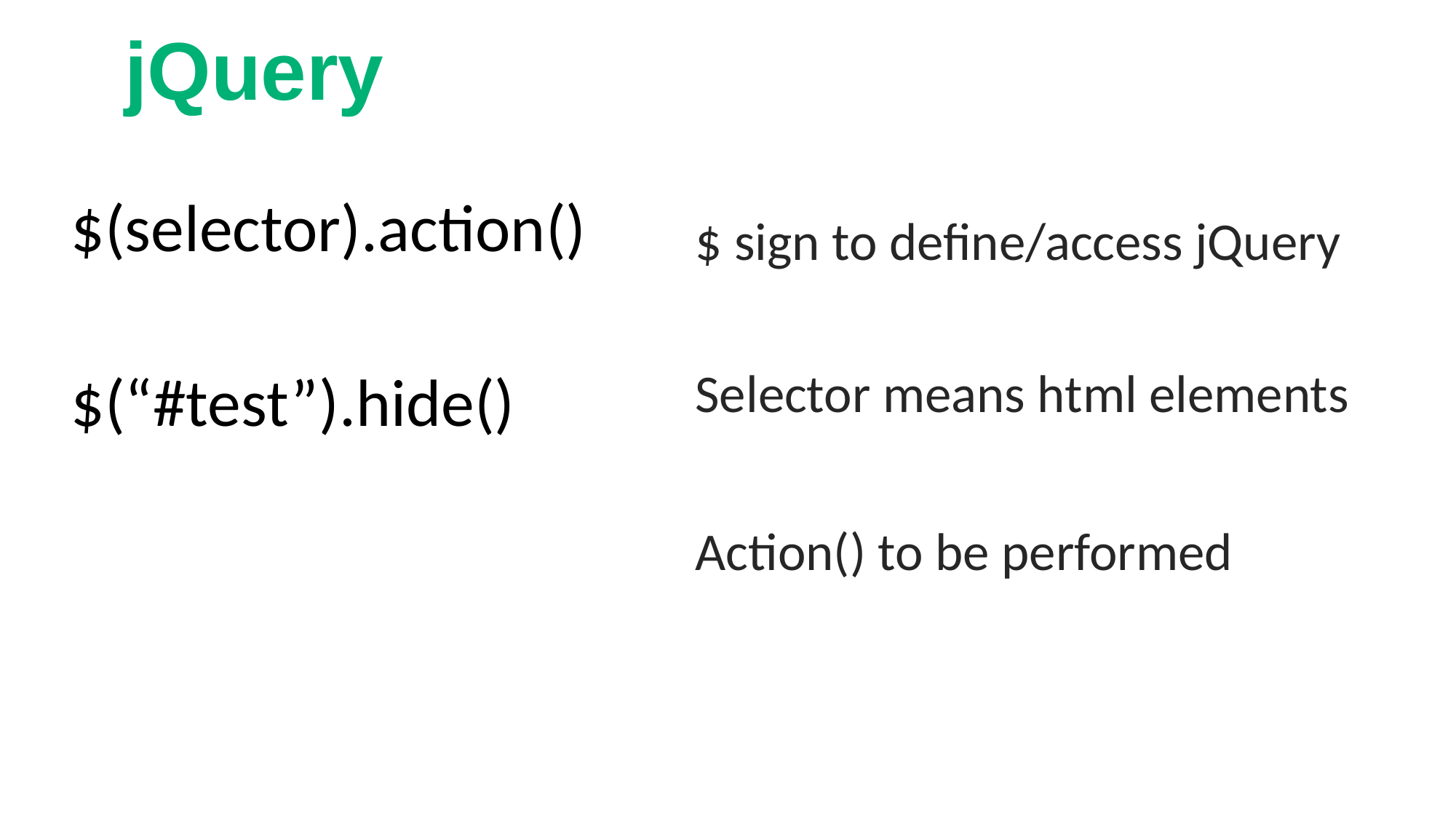

# jQuery
$(selector).action()

$(“#test”).hide()
$ sign to define/access jQuery

Selector means html elements

Action() to be performed